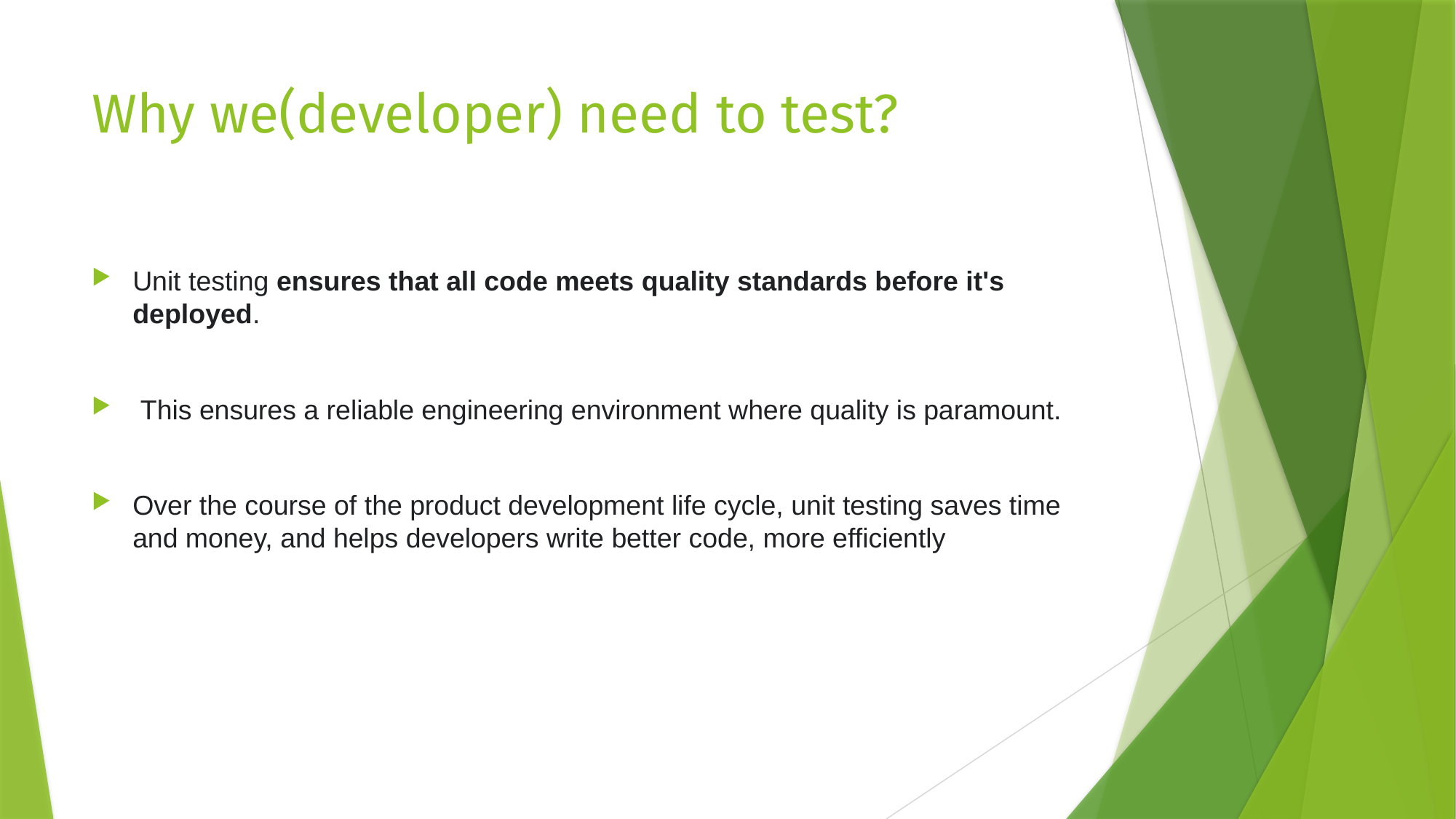

# Why we(developer) need to test?
Unit testing ensures that all code meets quality standards before it's deployed.

 This ensures a reliable engineering environment where quality is paramount.

Over the course of the product development life cycle, unit testing saves time and money, and helps developers write better code, more efficiently